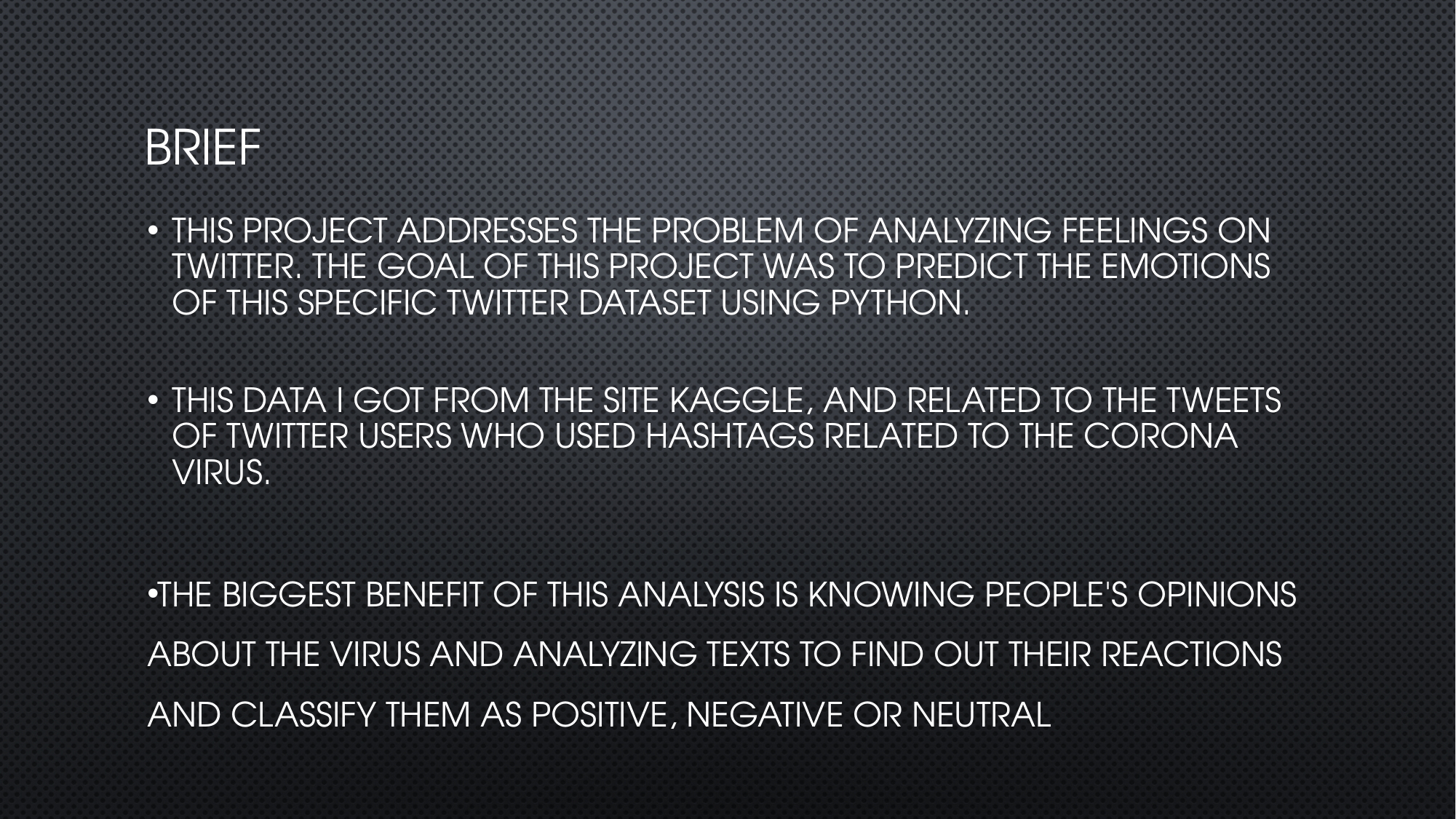

# Brief
This project addresses the problem of analyzing feelings on Twitter. The goal of this project was to predict the emotions of this specific Twitter dataset using Python.

This data I got from the site Kaggle, and related to the tweets of Twitter users who used hashtags related to the Corona virus.

The biggest benefit of this analysis is knowing people's opinions about the virus and analyzing texts to find out their reactions and classify them as positive, negative or neutral